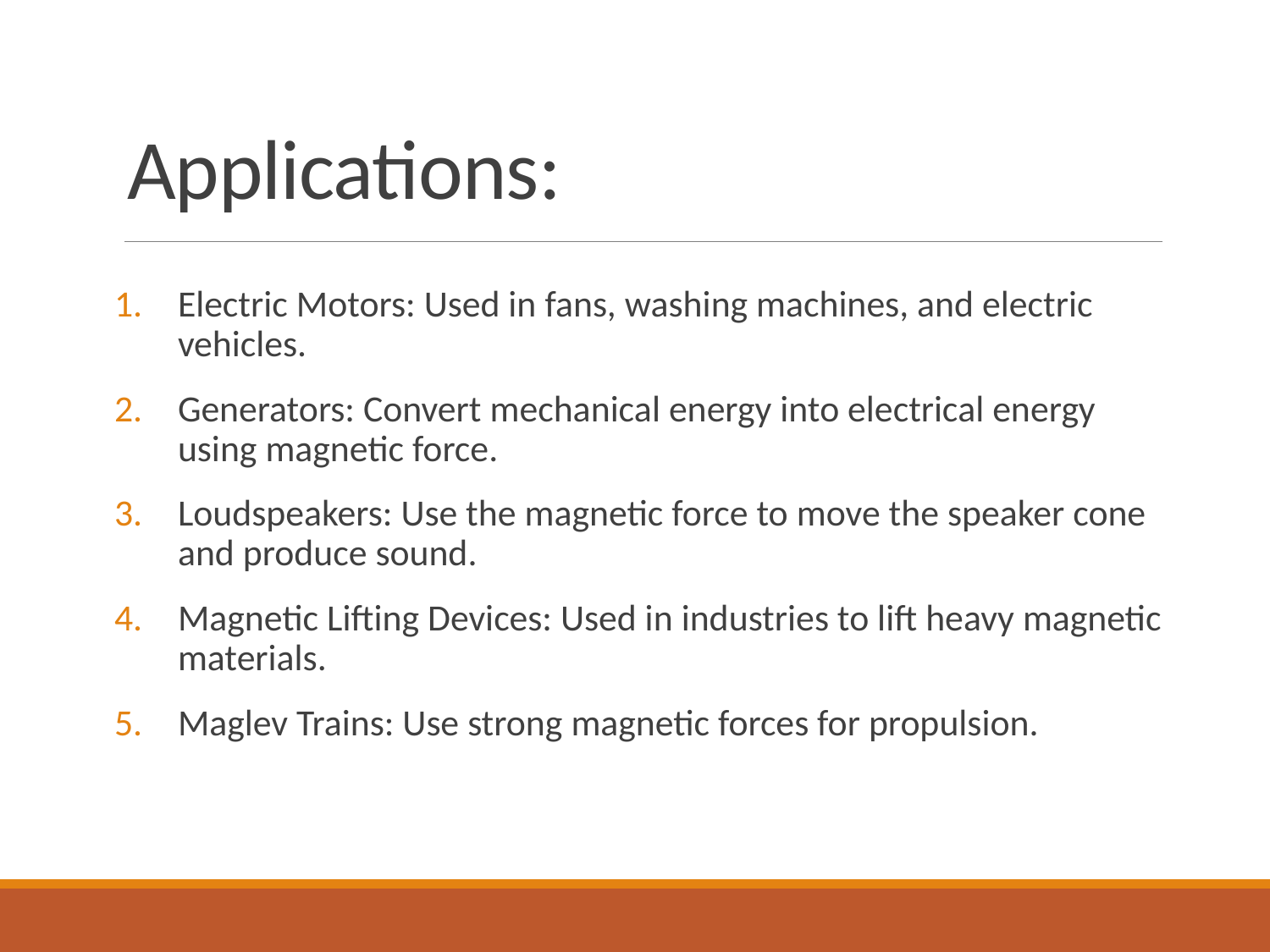

# Applications:
Electric Motors: Used in fans, washing machines, and electric vehicles.
Generators: Convert mechanical energy into electrical energy using magnetic force.
Loudspeakers: Use the magnetic force to move the speaker cone and produce sound.
Magnetic Lifting Devices: Used in industries to lift heavy magnetic materials.
Maglev Trains: Use strong magnetic forces for propulsion.